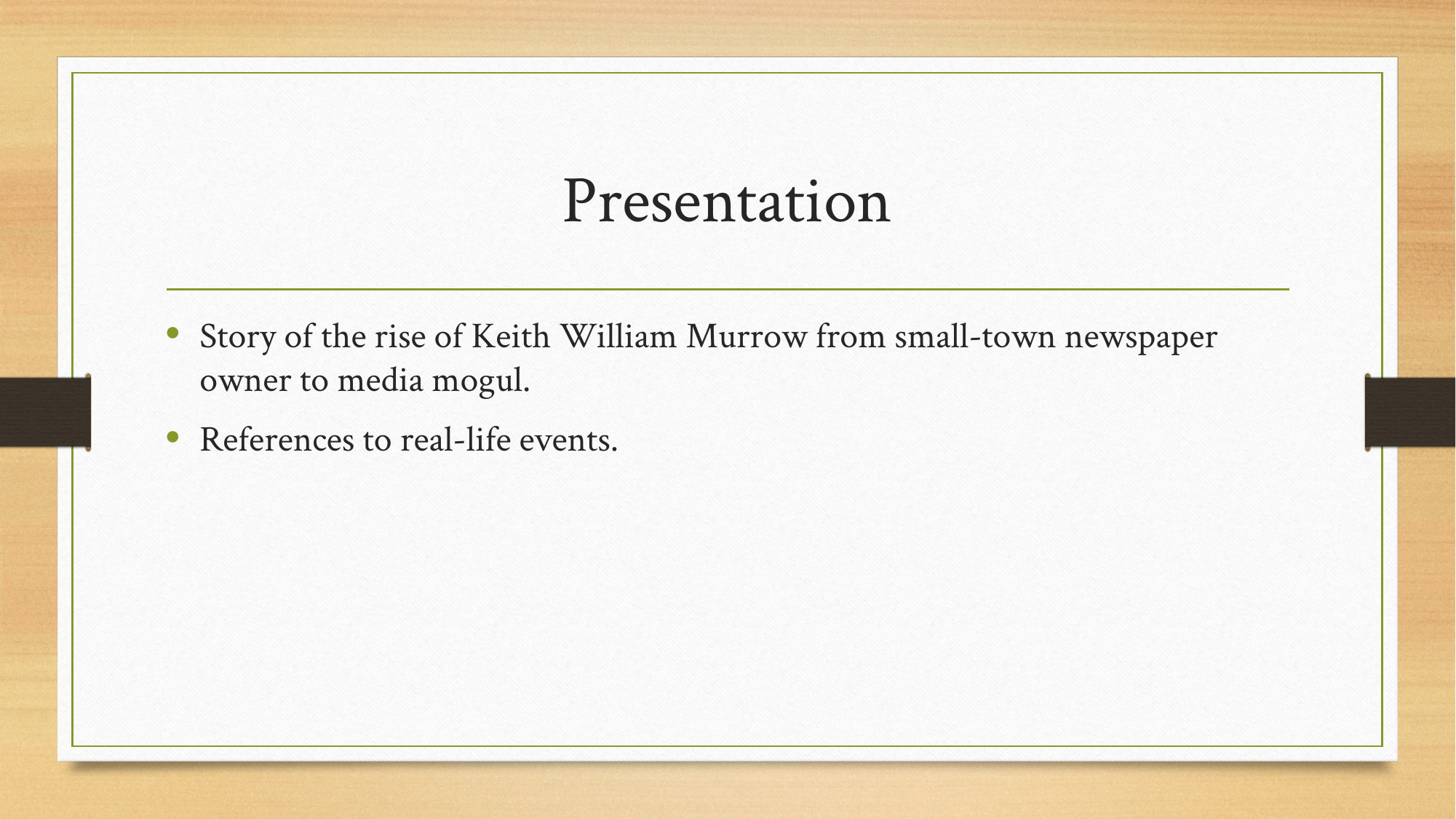

# Presentation
Story of the rise of Keith William Murrow from small-town newspaper owner to media mogul.
References to real-life events.